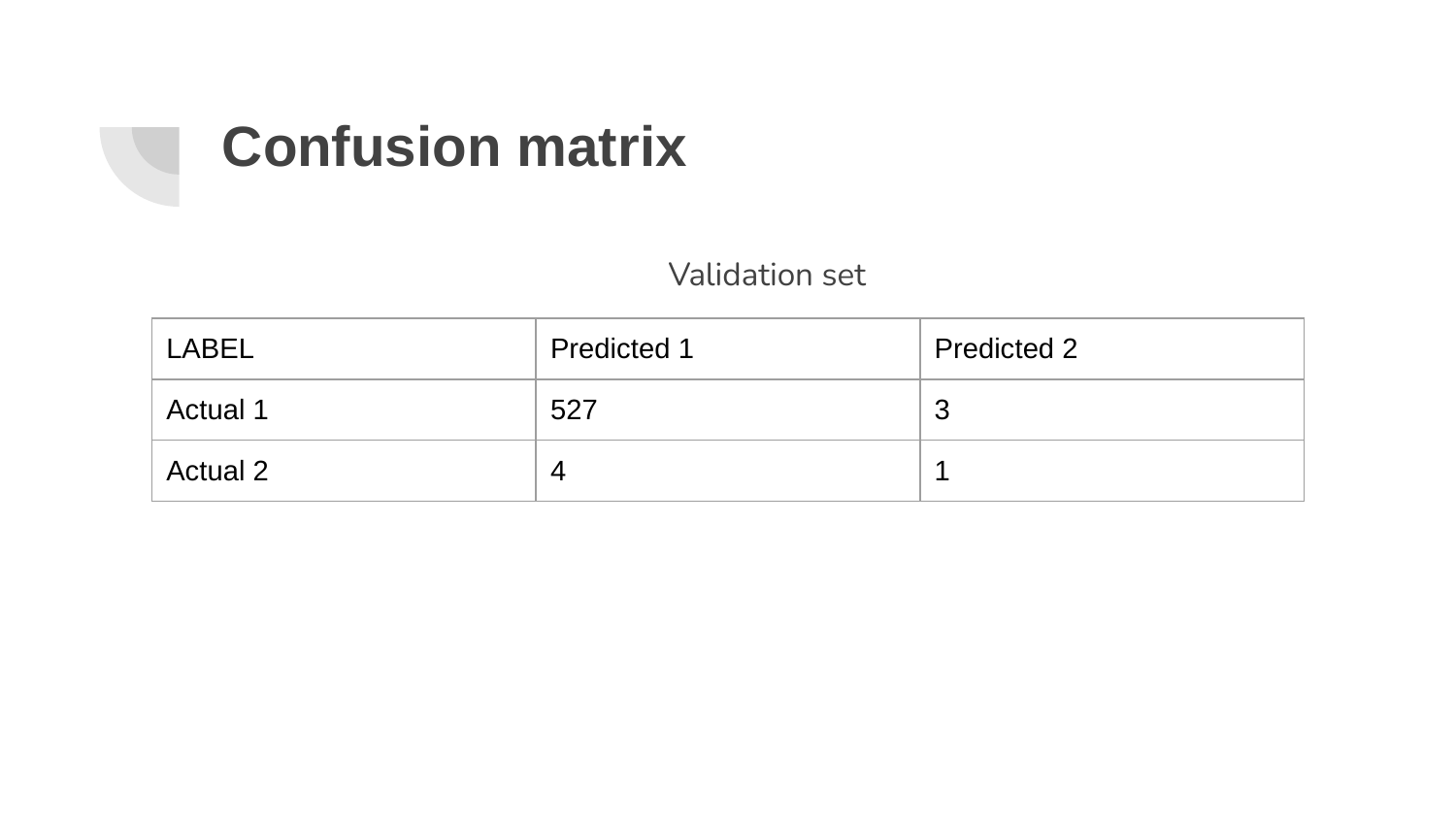

# Confusion matrix
Validation set
| LABEL | Predicted 1 | Predicted 2 |
| --- | --- | --- |
| Actual 1 | 527 | 3 |
| Actual 2 | 4 | 1 |